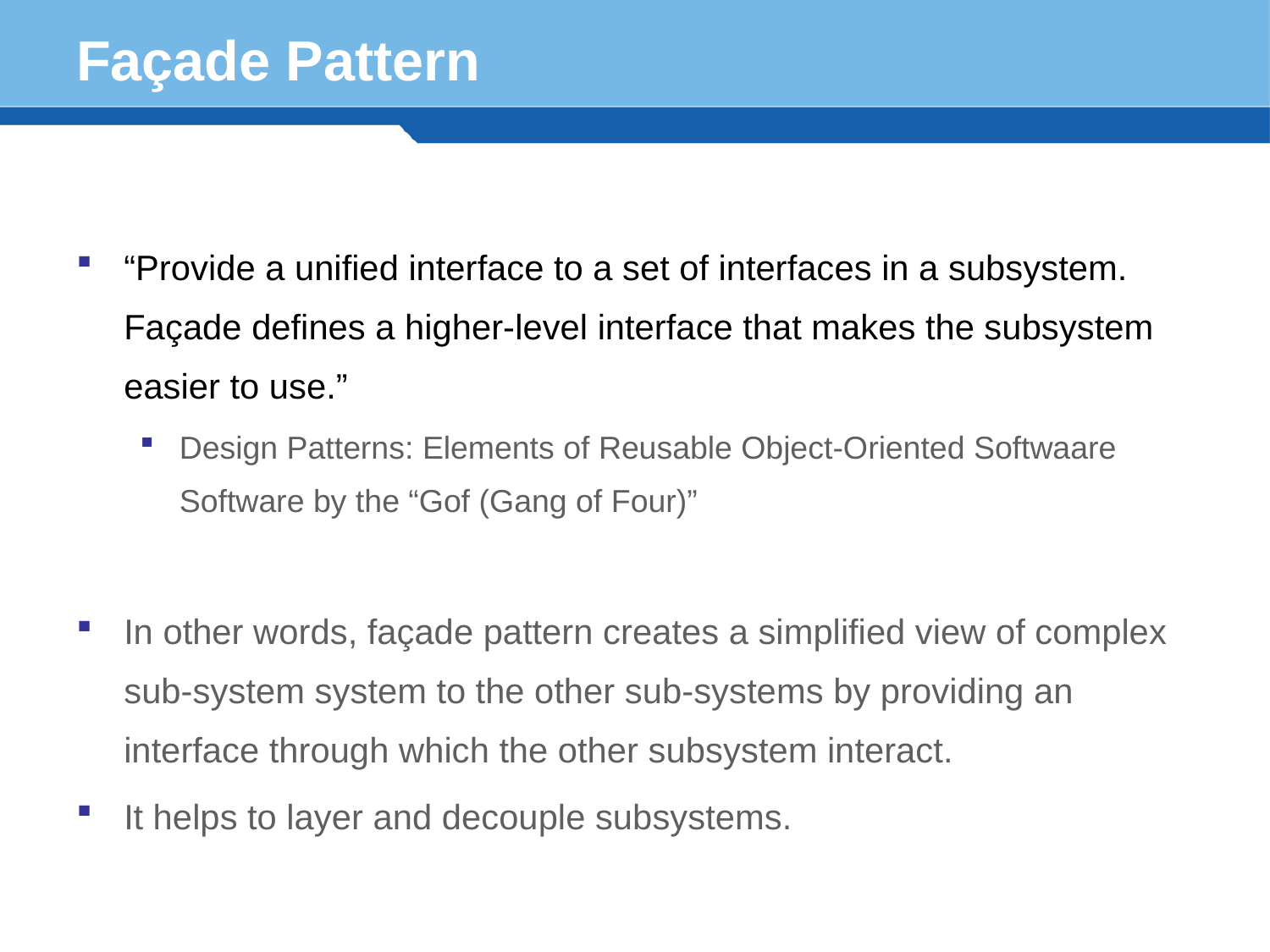

# Façade Pattern
“Provide a unified interface to a set of interfaces in a subsystem. Façade defines a higher-level interface that makes the subsystem easier to use.”
Design Patterns: Elements of Reusable Object-Oriented Softwaare Software by the “Gof (Gang of Four)”

In other words, façade pattern creates a simplified view of complex sub-system system to the other sub-systems by providing an interface through which the other subsystem interact.
It helps to layer and decouple subsystems.